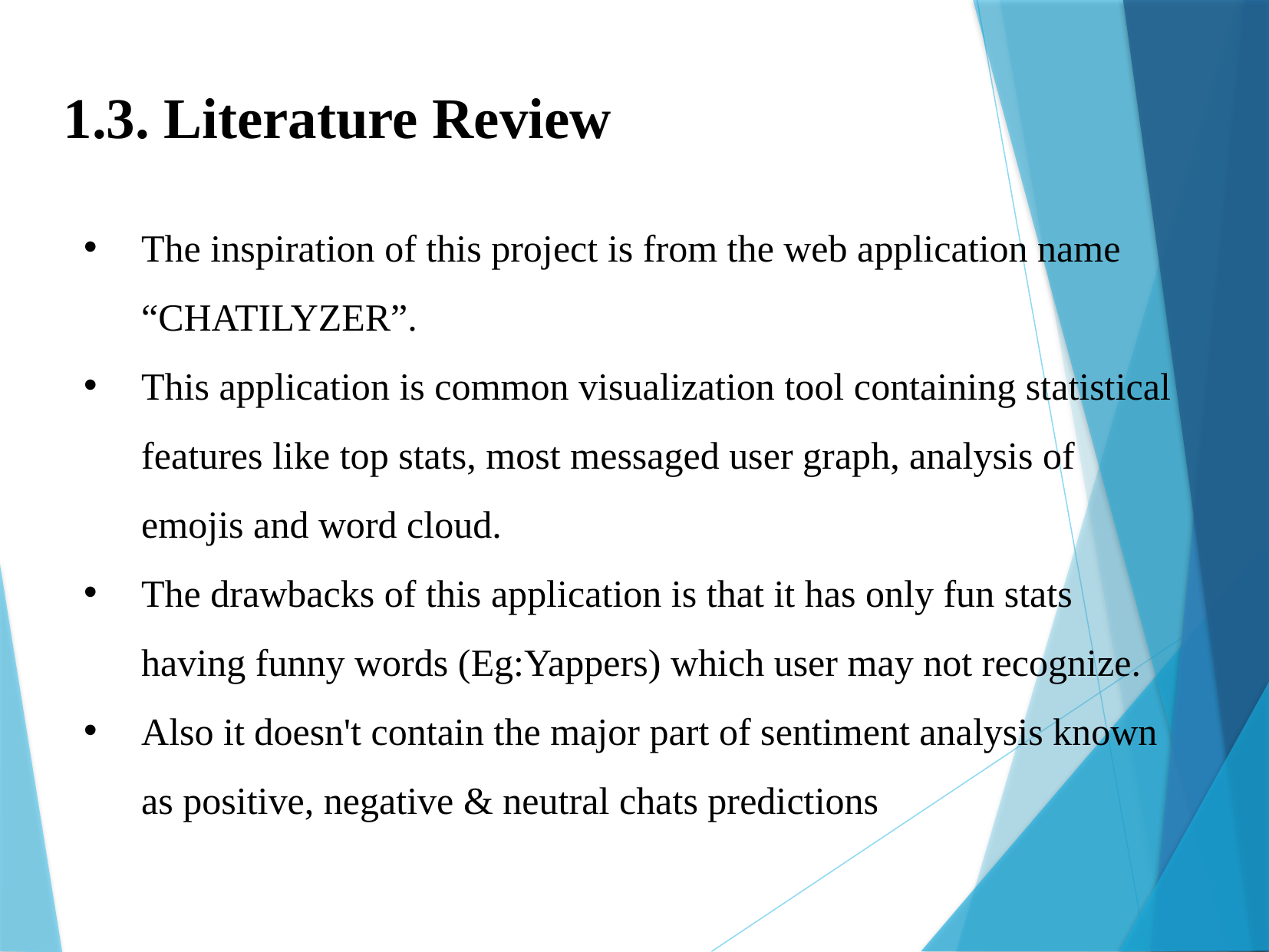

1.3. Literature Review
The inspiration of this project is from the web application name “CHATILYZER”.
This application is common visualization tool containing statistical features like top stats, most messaged user graph, analysis of emojis and word cloud.
The drawbacks of this application is that it has only fun stats having funny words (Eg:Yappers) which user may not recognize.
Also it doesn't contain the major part of sentiment analysis known as positive, negative & neutral chats predictions